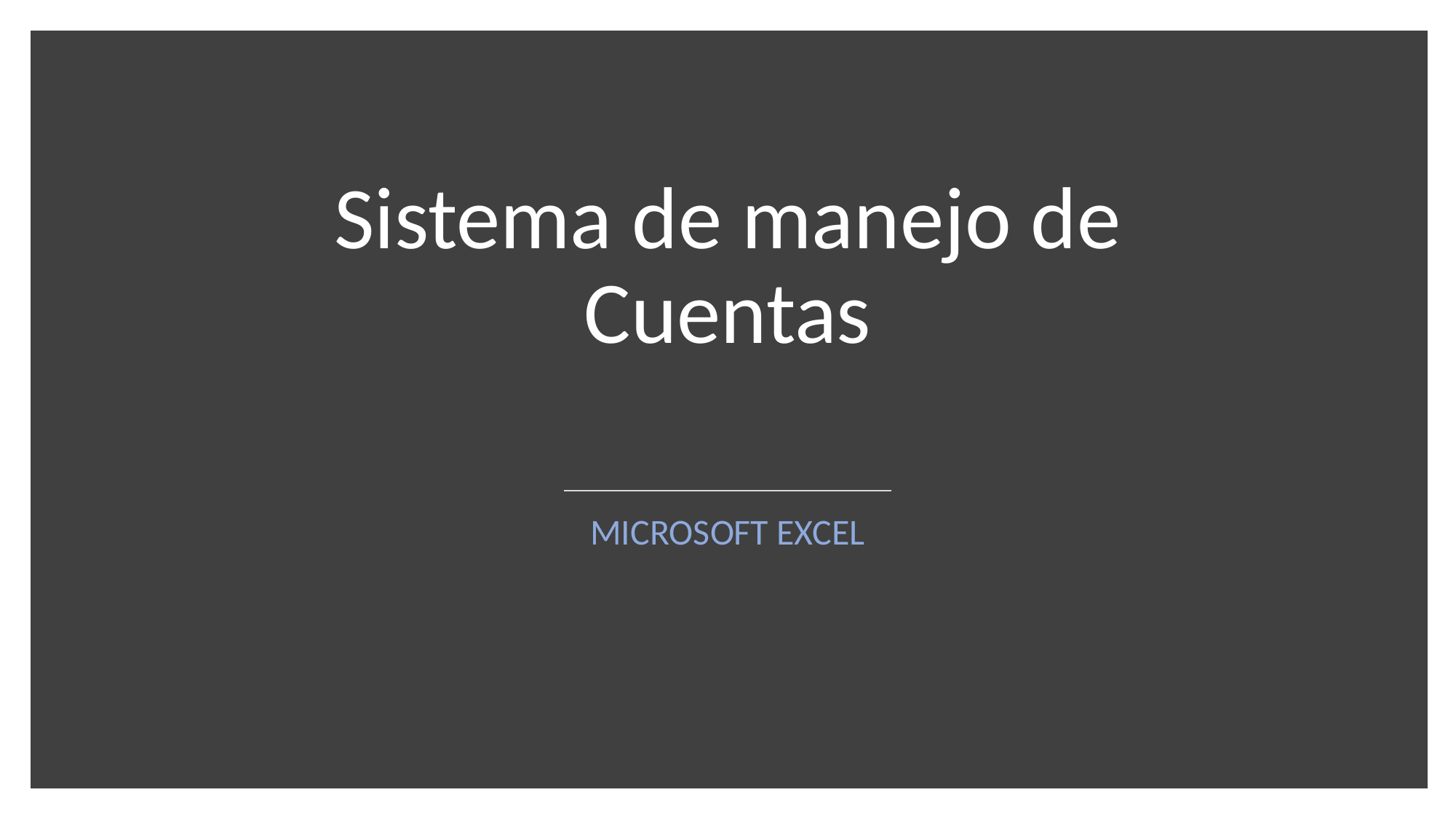

# Sistema de manejo de Cuentas
MICROSOFT EXCEL